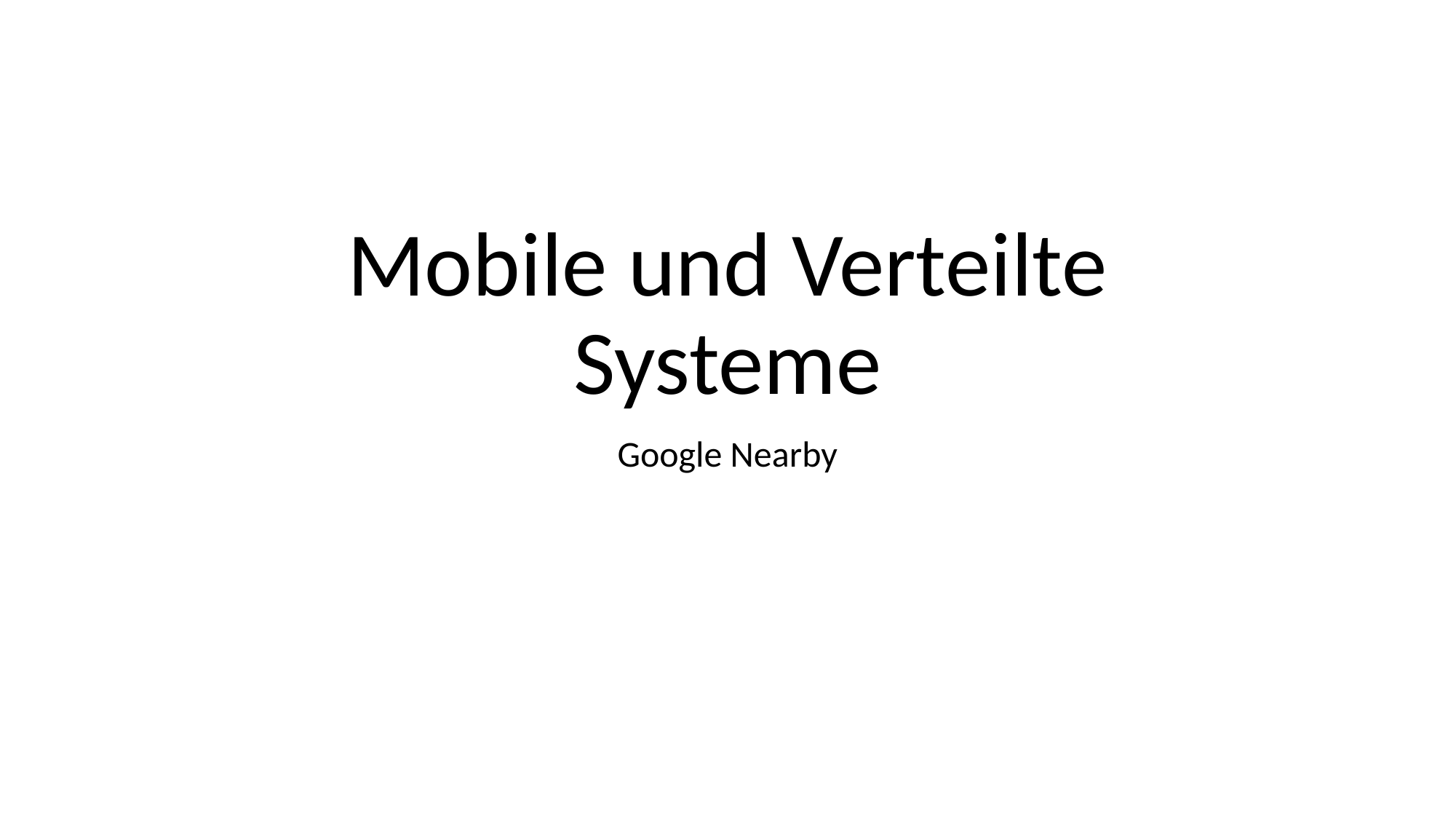

# Mobile und Verteilte Systeme
Google Nearby